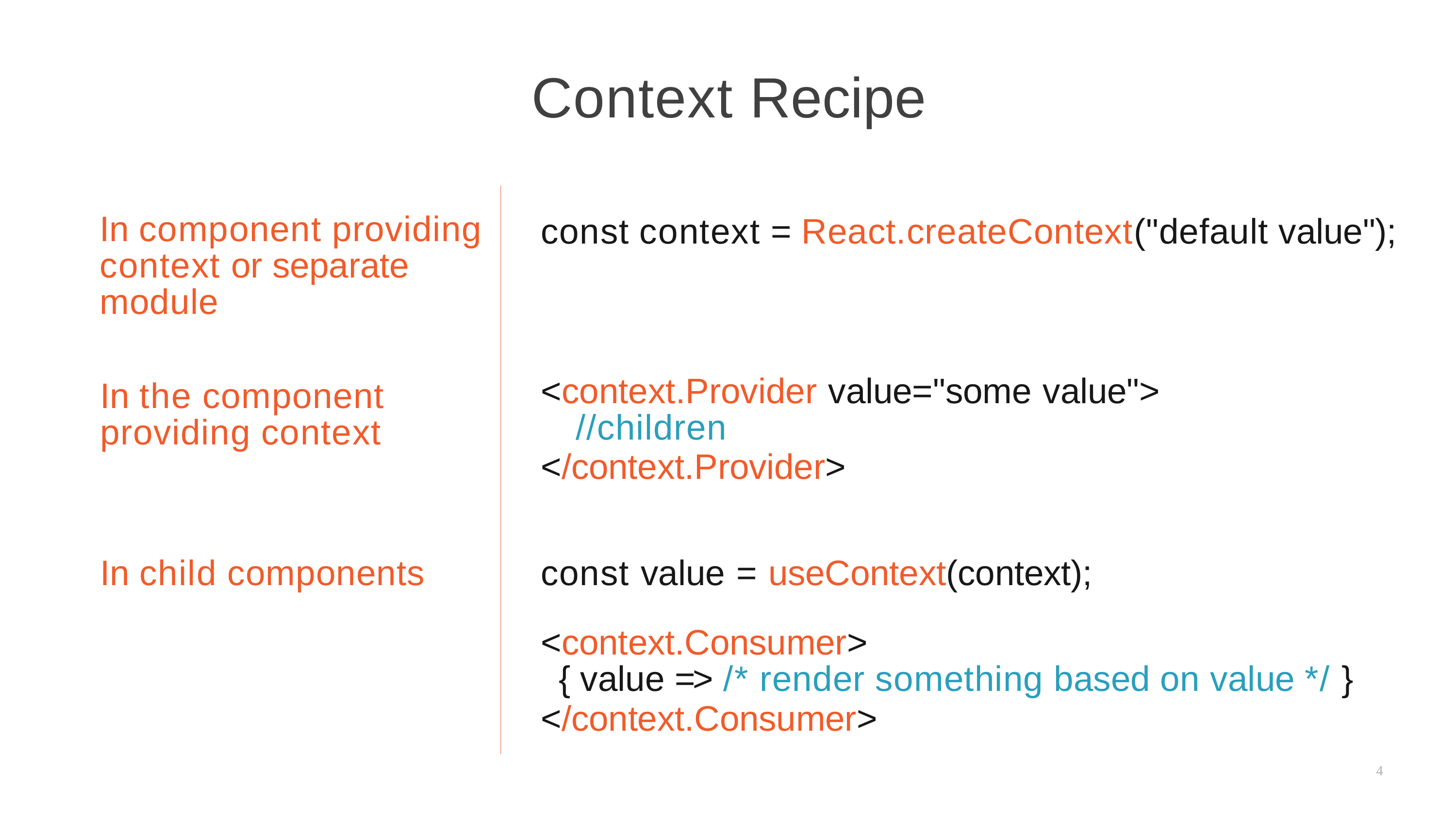

# Context Recipe

In component providing context or separate
module
const context = React.createContext("default value");
<context.Provider value="some value">
//children
</context.Provider>
In the component providing context
In child components
const value = useContext(context);
<context.Consumer>
{ value => /* render something based on value */ }
</context.Consumer>
4